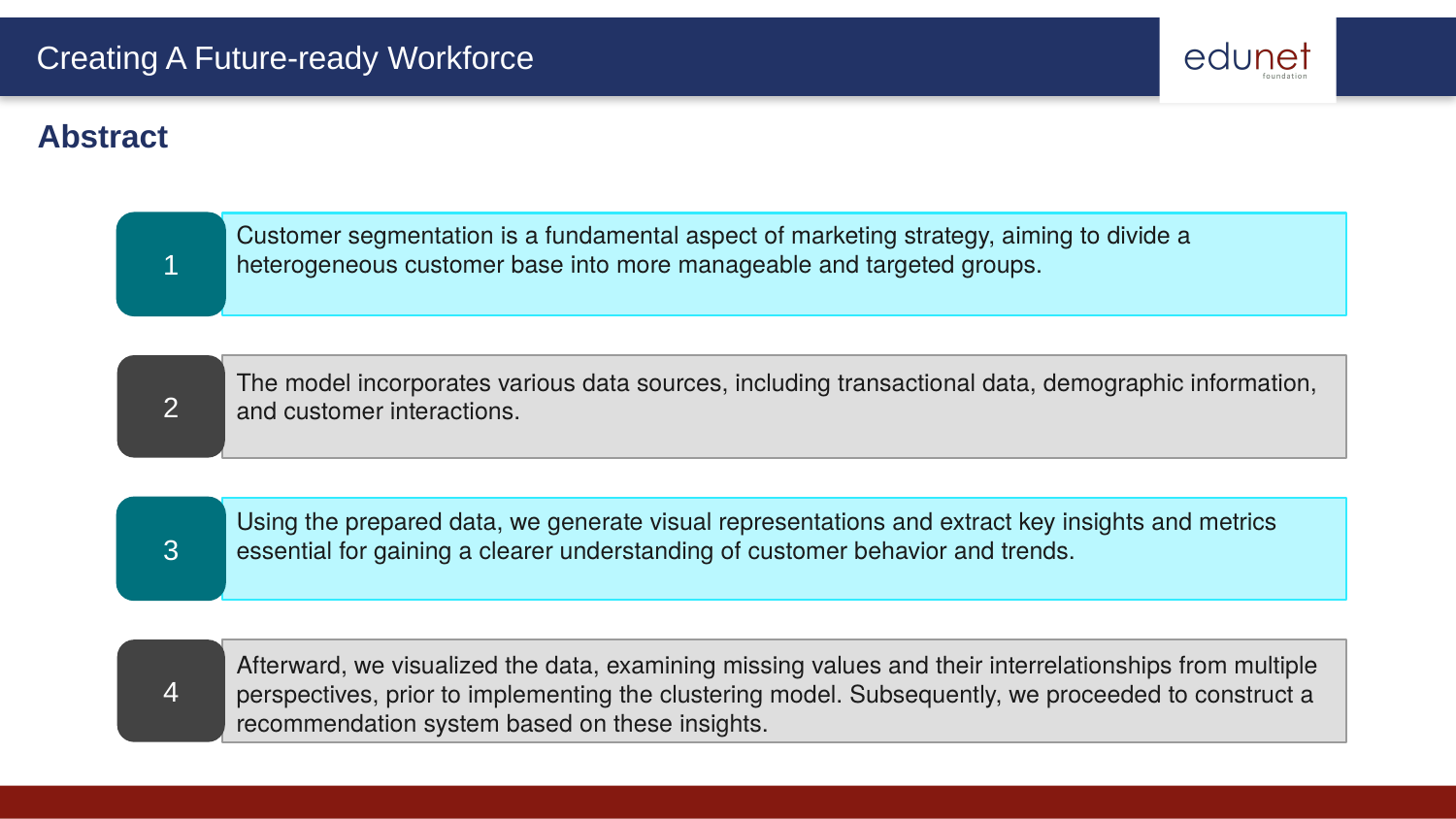

Abstract
Customer segmentation is a fundamental aspect of marketing strategy, aiming to divide a heterogeneous customer base into more manageable and targeted groups.

1

2

3

4
The model incorporates various data sources, including transactional data, demographic information, and customer interactions.
Using the prepared data, we generate visual representations and extract key insights and metrics essential for gaining a clearer understanding of customer behavior and trends.
Afterward, we visualized the data, examining missing values and their interrelationships from multiple perspectives, prior to implementing the clustering model. Subsequently, we proceeded to construct a recommendation system based on these insights.